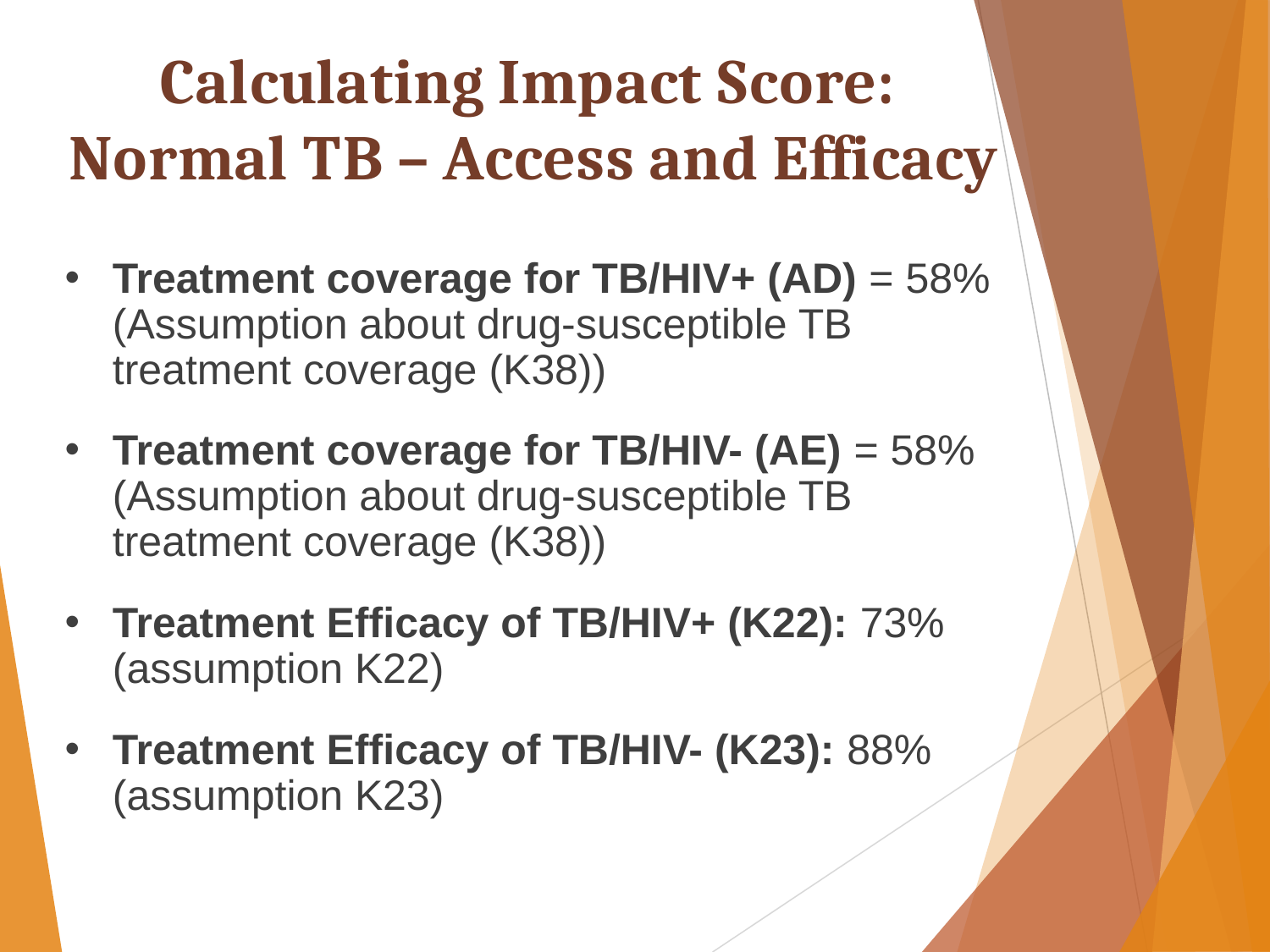

# Calculating Impact Score: Normal TB – Access and Efficacy
Treatment coverage for TB/HIV+ (AD) = 58% (Assumption about drug-susceptible TB treatment coverage (K38))
Treatment coverage for TB/HIV- (AE) = 58% (Assumption about drug-susceptible TB treatment coverage (K38))
Treatment Efficacy of TB/HIV+ (K22): 73% (assumption K22)
Treatment Efficacy of TB/HIV- (K23): 88% (assumption K23)